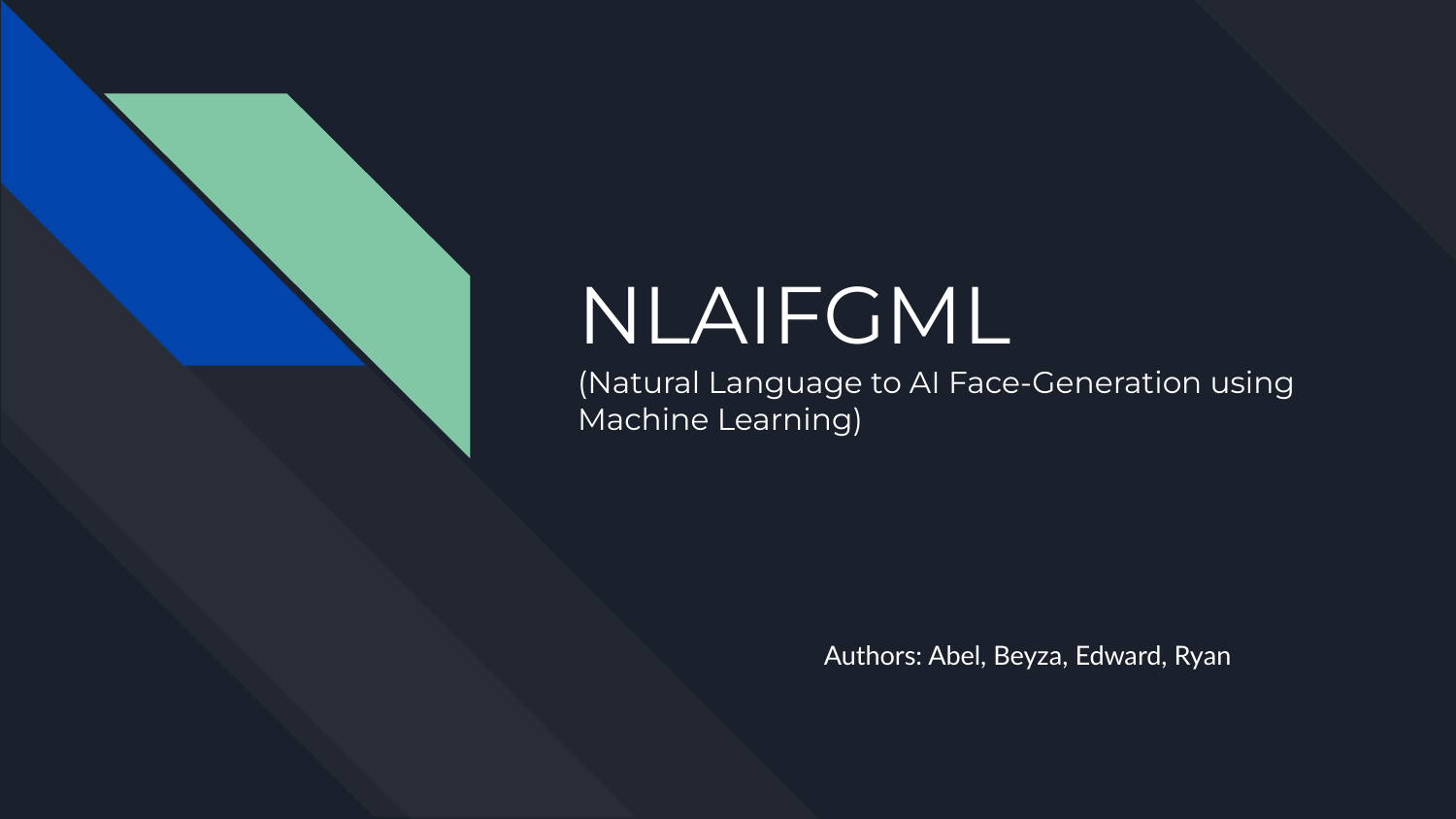

# NLAIFGML
(Natural Language to AI Face-Generation using Machine Learning)
Authors: Abel, Beyza, Edward, Ryan